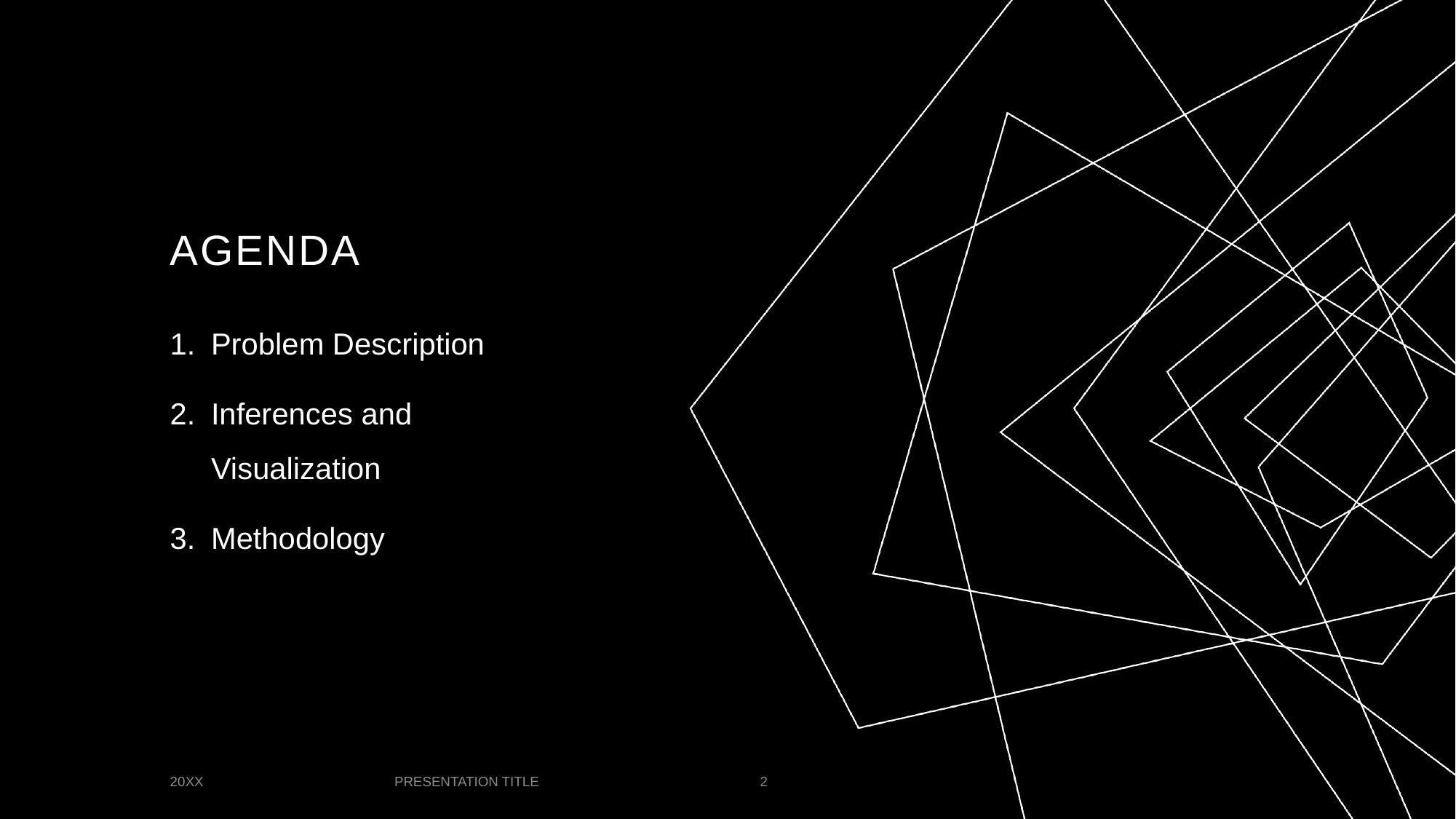

# AGENDA
Problem Description
Inferences and Visualization
Methodology

PRESENTATION TITLE
20XX
2